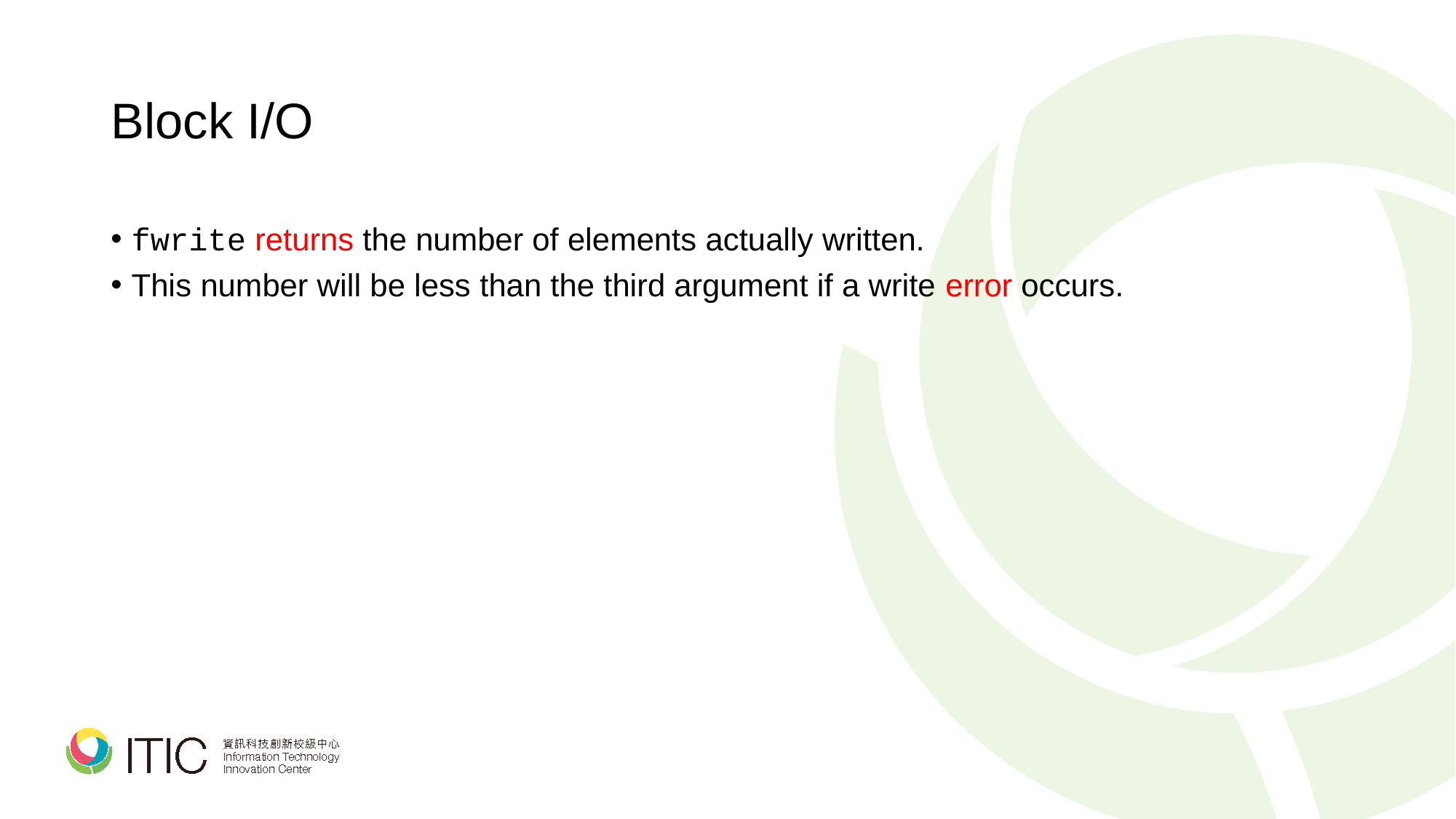

# Block I/O
fwrite returns the number of elements actually written.
This number will be less than the third argument if a write error occurs.